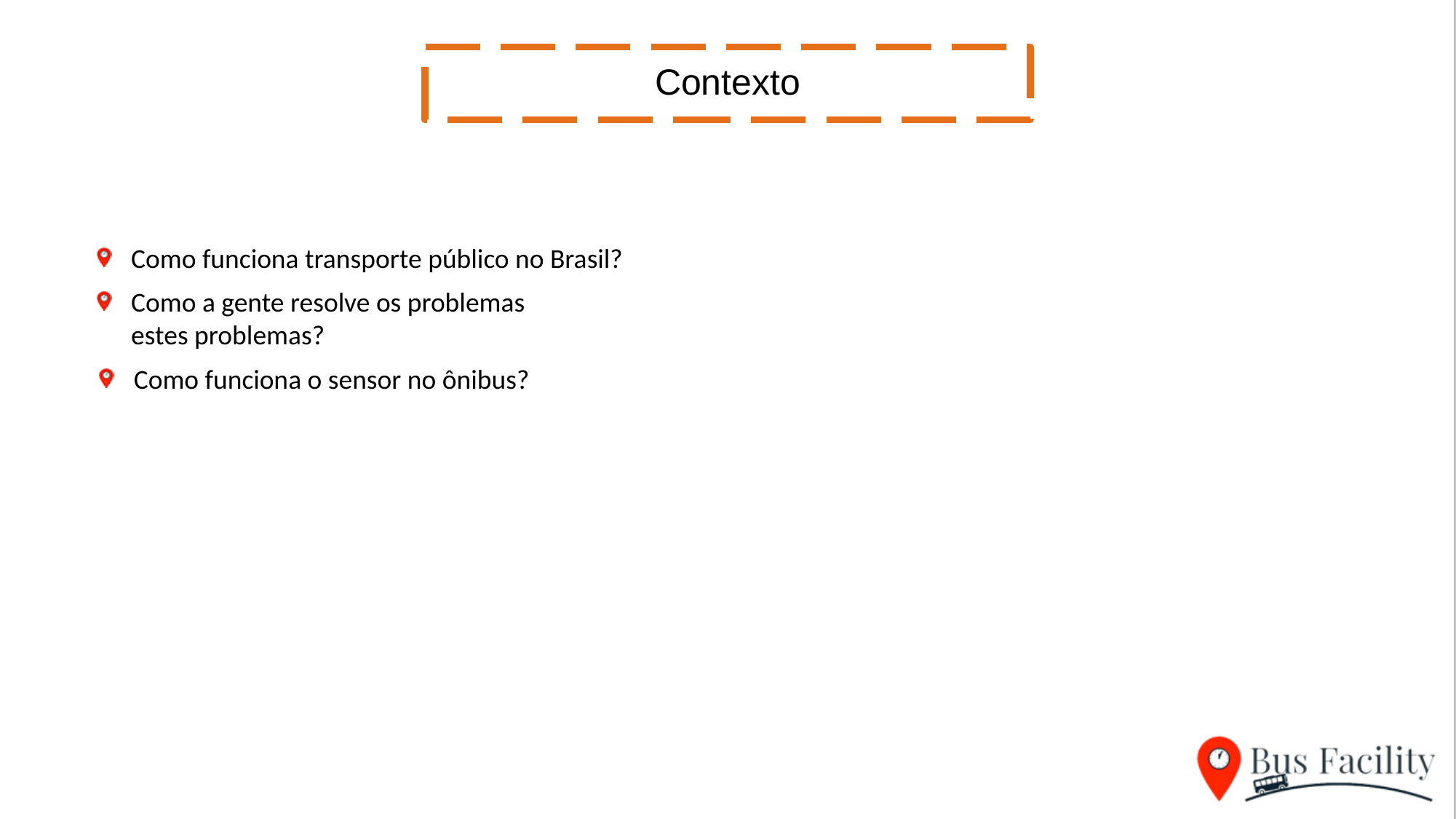

Contexto
Como funciona transporte público no Brasil?
Como a gente resolve os problemas estes problemas?
Como funciona o sensor no ônibus?